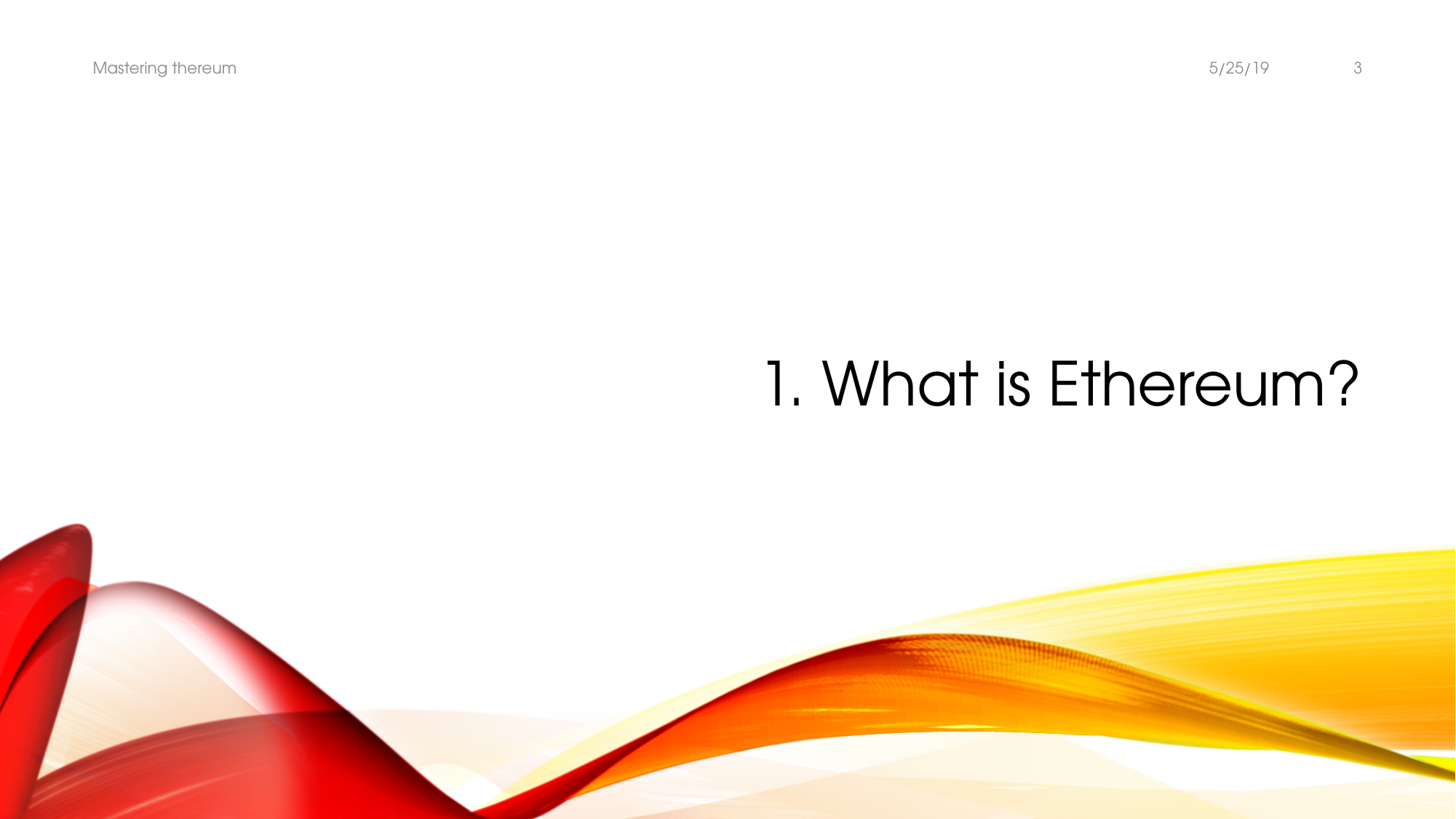

5/25/19
3
Mastering thereum
# 1. What is Ethereum?